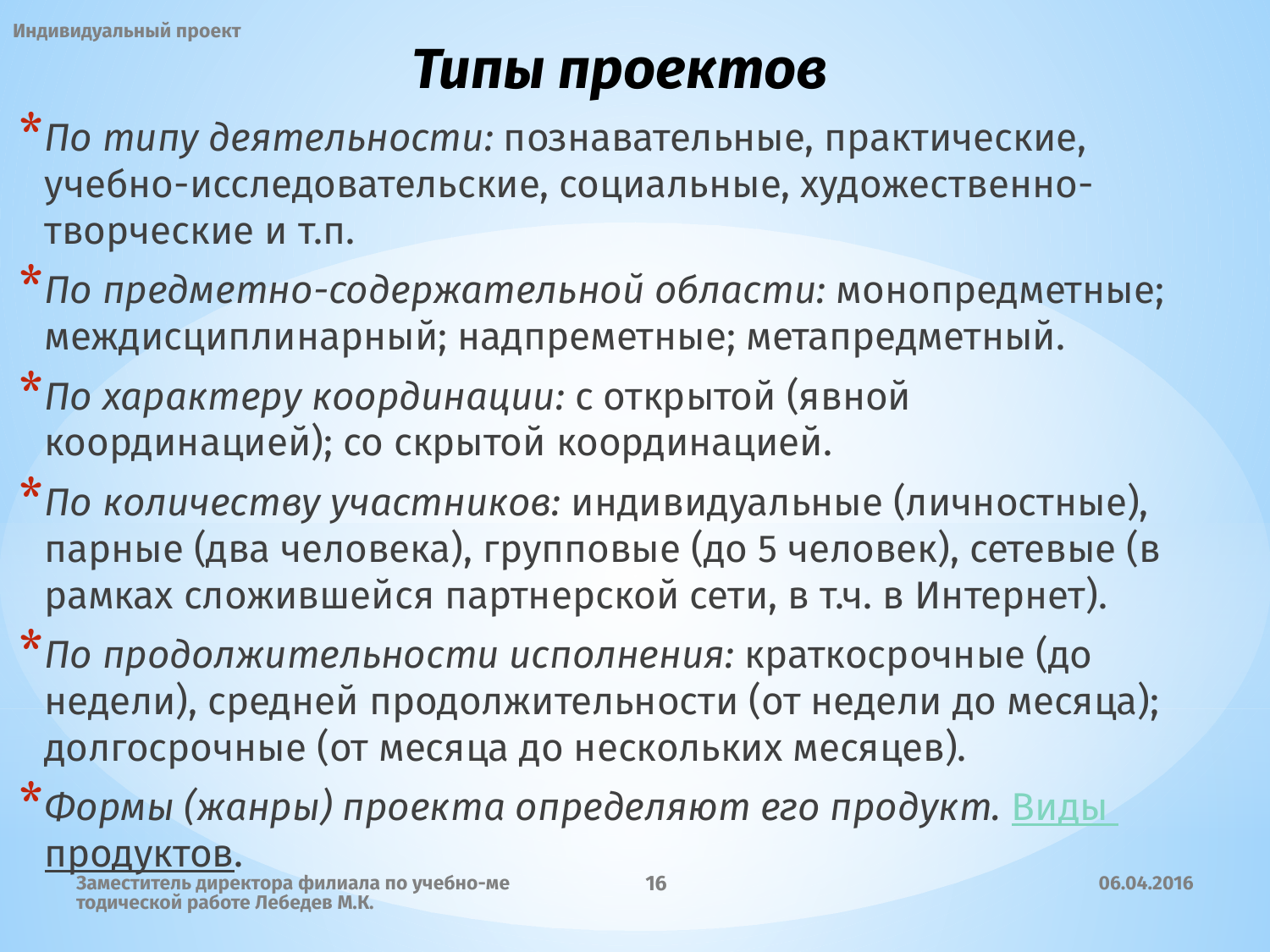

Индивидуальный проект
# Типы проектов
По типу деятельности: познавательные, практические, учебно-исследовательские, социальные, художественно-творческие и т.п.
По предметно-содержательной области: монопредметные; междисциплинарный; надпреметные; метапредметный.
По характеру координации: с открытой (явной координацией); со скрытой координацией.
По количеству участников: индивидуальные (личностные), парные (два человека), групповые (до 5 человек), сетевые (в рамках сложившейся партнерской сети, в т.ч. в Интернет).
По продолжительности исполнения: краткосрочные (до недели), средней продолжительности (от недели до месяца); долгосрочные (от месяца до нескольких месяцев).
Формы (жанры) проекта определяют его продукт. Виды продуктов.
Заместитель директора филиала по учебно-методической работе Лебедев М.К.
16
06.04.2016